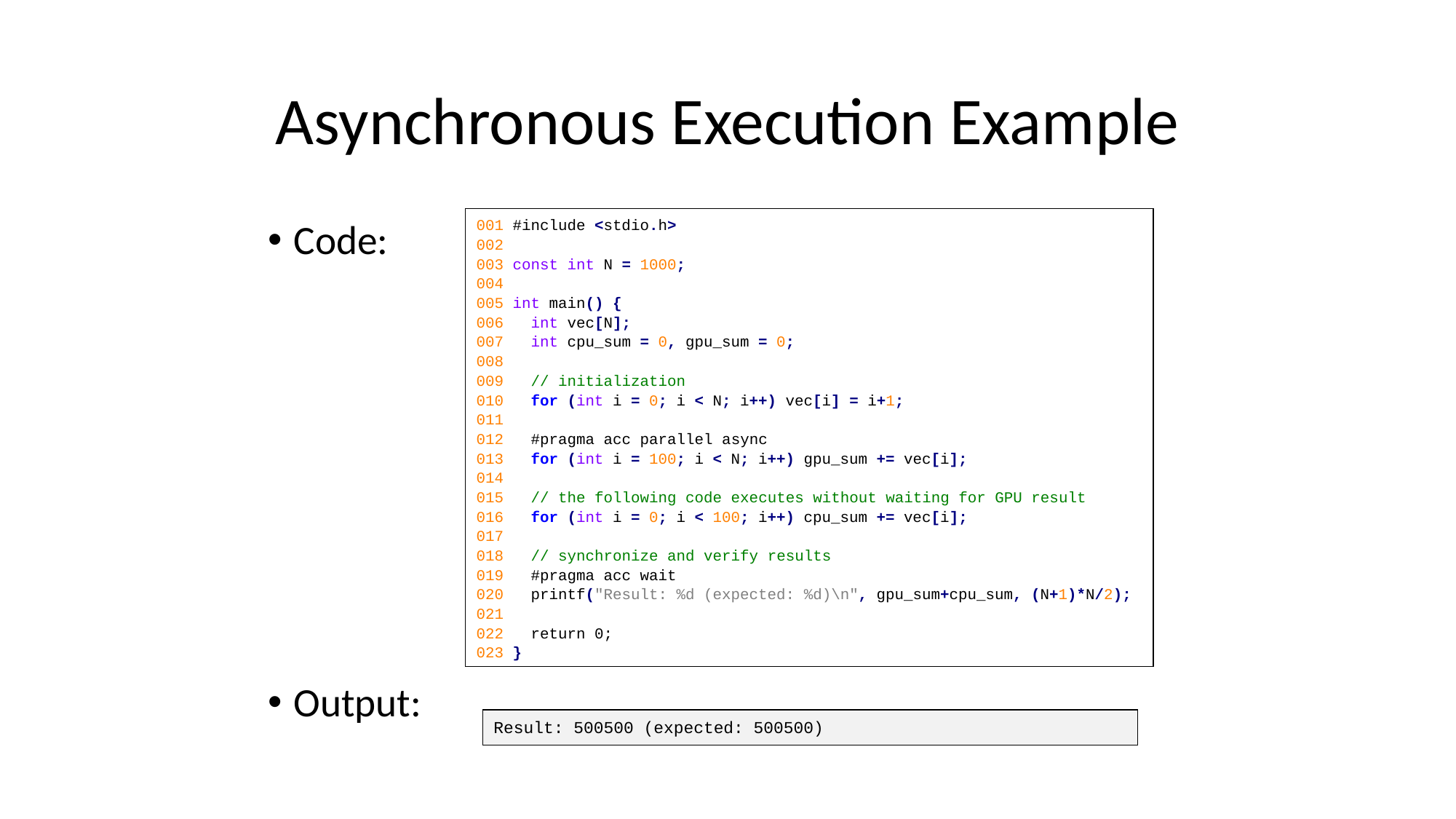

# Asynchronous Execution Example
001 #include <stdio.h>
002
003 const int N = 1000;
004
005 int main() {
006   int vec[N];
007   int cpu_sum = 0, gpu_sum = 0;
008
009   // initialization
010   for (int i = 0; i < N; i++) vec[i] = i+1;
011
012   #pragma acc parallel async
013   for (int i = 100; i < N; i++) gpu_sum += vec[i];
014
015   // the following code executes without waiting for GPU result
016   for (int i = 0; i < 100; i++) cpu_sum += vec[i];
017
018   // synchronize and verify results
019   #pragma acc wait
020   printf("Result: %d (expected: %d)\n", gpu_sum+cpu_sum, (N+1)*N/2);
021
022   return 0;
023 }
Code:

Output:
Result: 500500 (expected: 500500)